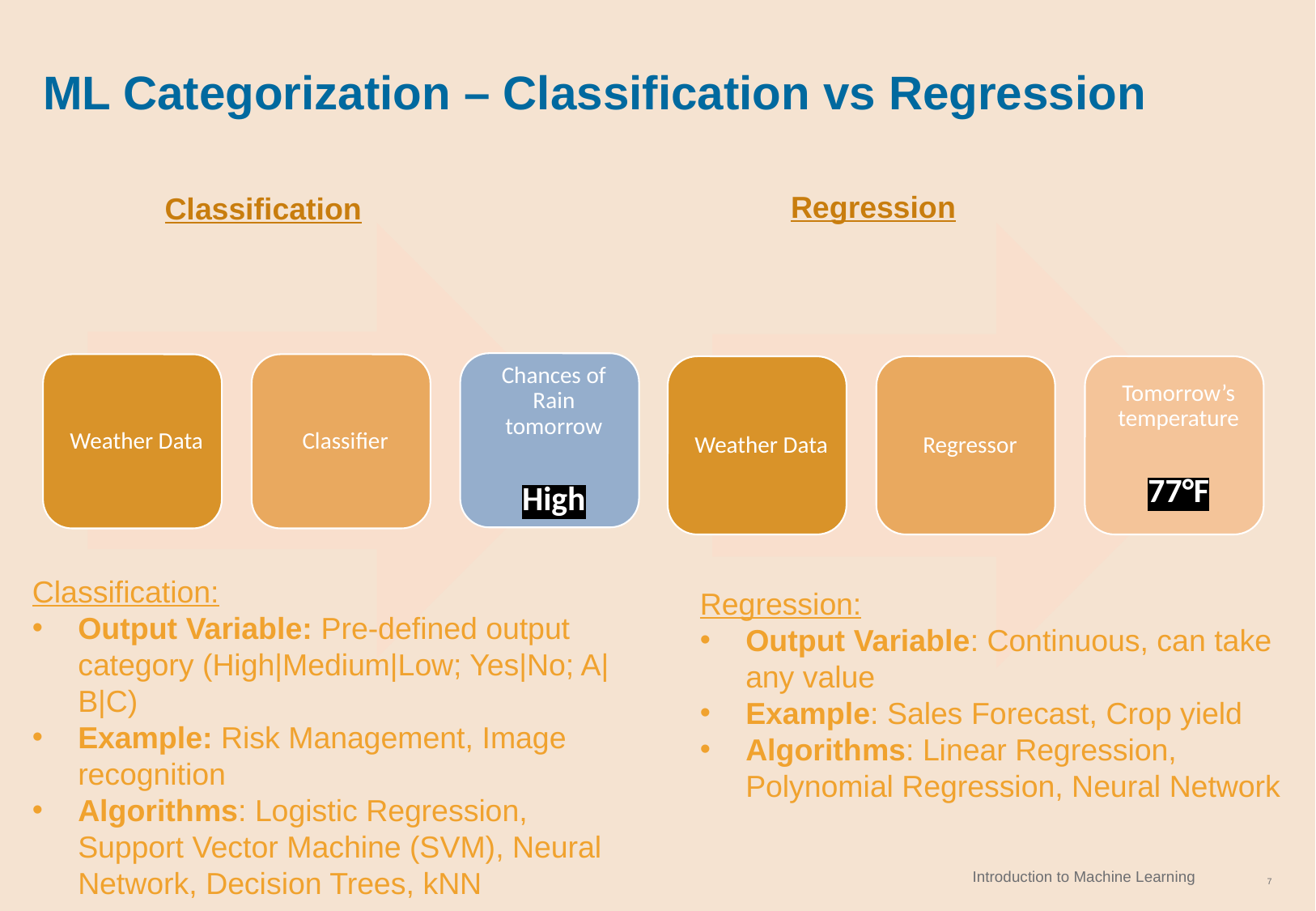

# ML Categorization – Classification vs Regression
Regression
Classification
Weather Data
Classifier
Chances of Rain tomorrow

High
Weather Data
Regressor
Tomorrow’s temperature

77°F
Classification:
Output Variable: Pre-defined output category (High|Medium|Low; Yes|No; A|B|C)
Example: Risk Management, Image recognition
Algorithms: Logistic Regression, Support Vector Machine (SVM), Neural Network, Decision Trees, kNN
Regression:
Output Variable: Continuous, can take any value
Example: Sales Forecast, Crop yield
Algorithms: Linear Regression, Polynomial Regression, Neural Network